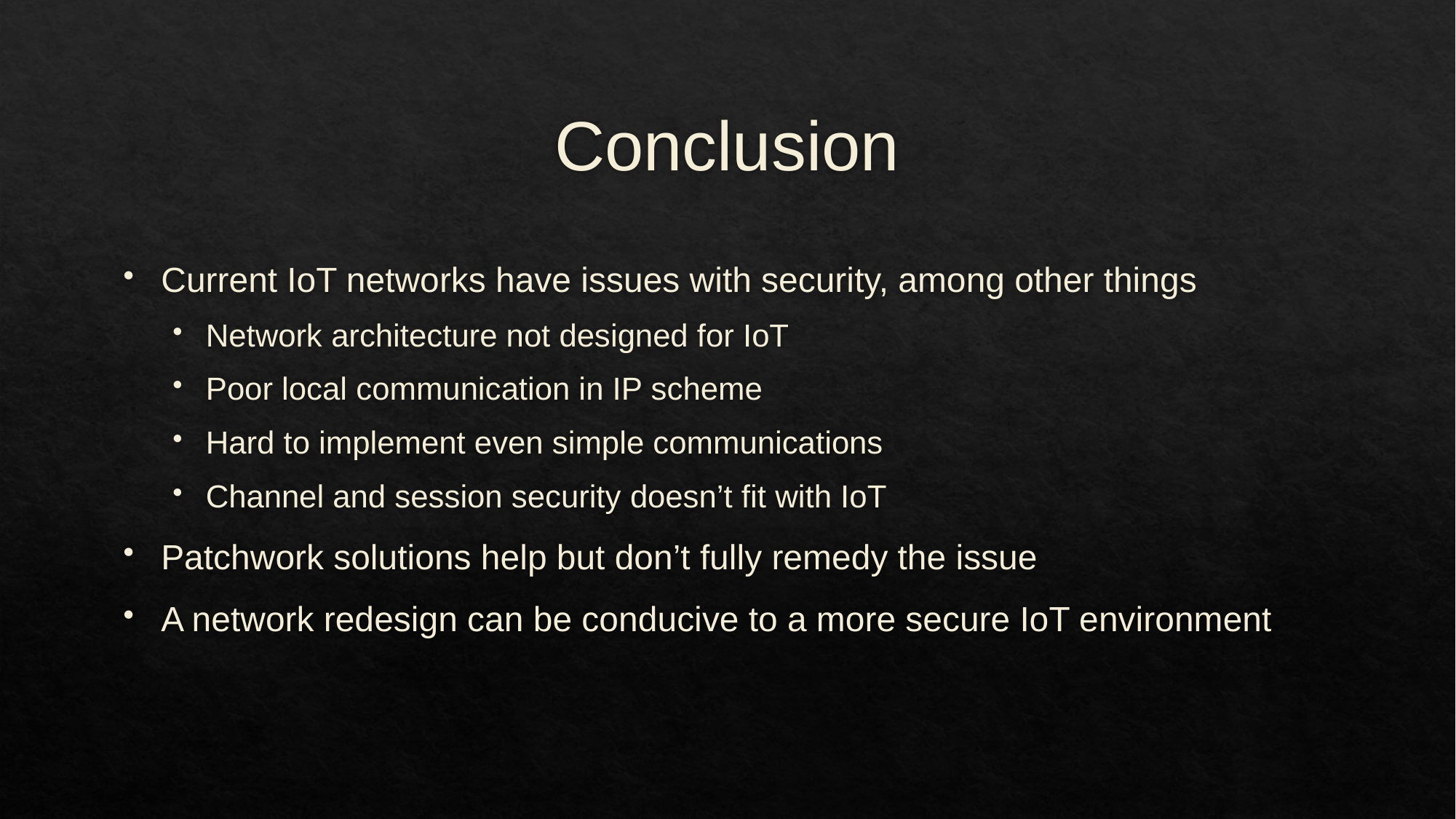

# Conclusion
Current IoT networks have issues with security, among other things
Network architecture not designed for IoT
Poor local communication in IP scheme
Hard to implement even simple communications
Channel and session security doesn’t fit with IoT
Patchwork solutions help but don’t fully remedy the issue
A network redesign can be conducive to a more secure IoT environment